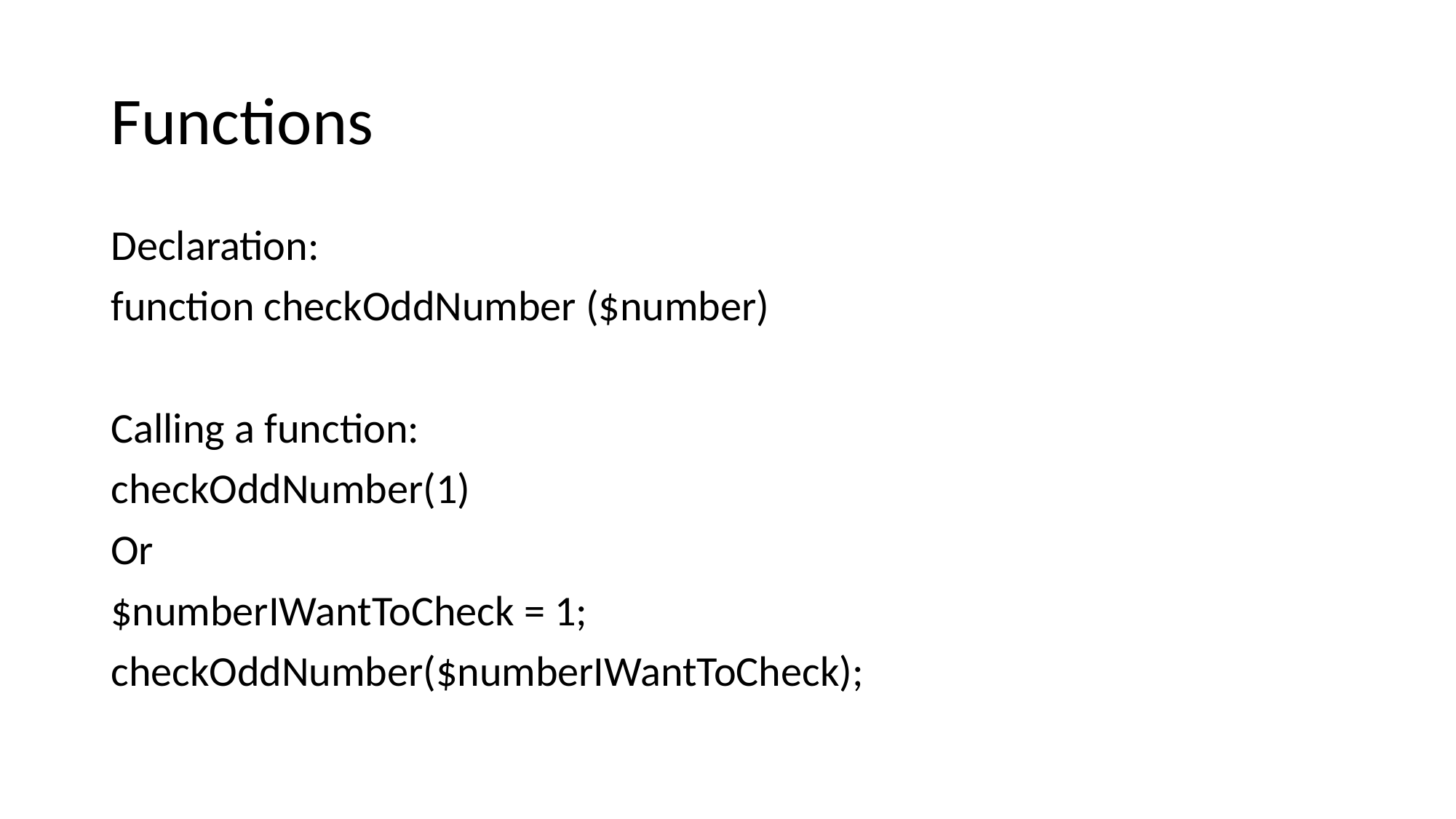

# Functions
Declaration:
function checkOddNumber ($number)

Calling a function:
checkOddNumber(1)
Or
$numberIWantToCheck = 1;
checkOddNumber($numberIWantToCheck);